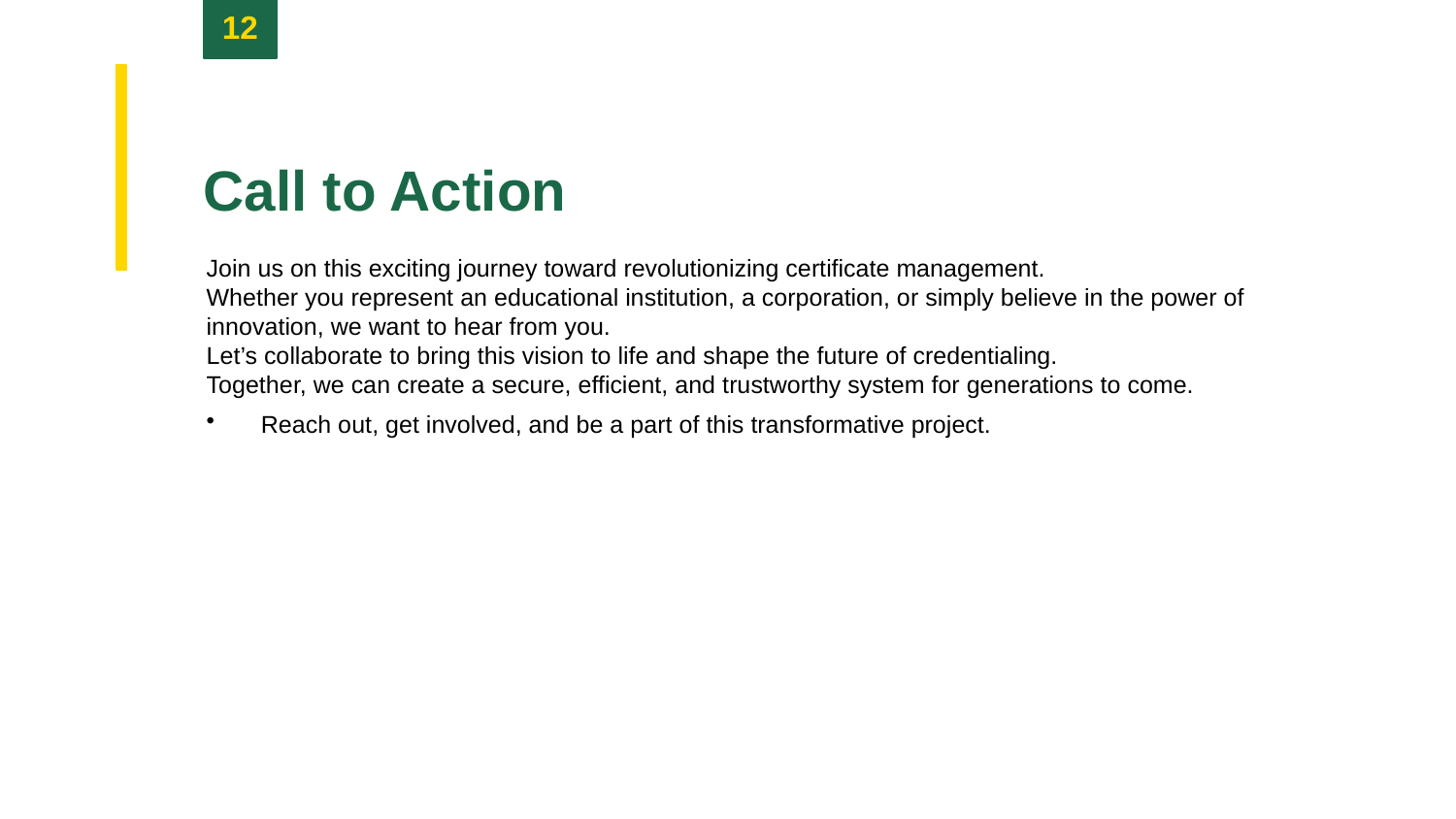

12

Call to Action
Join us on this exciting journey toward revolutionizing certificate management.
Whether you represent an educational institution, a corporation, or simply believe in the power of innovation, we want to hear from you.
Let’s collaborate to bring this vision to life and shape the future of credentialing.
Together, we can create a secure, efficient, and trustworthy system for generations to come.
Reach out, get involved, and be a part of this transformative project.